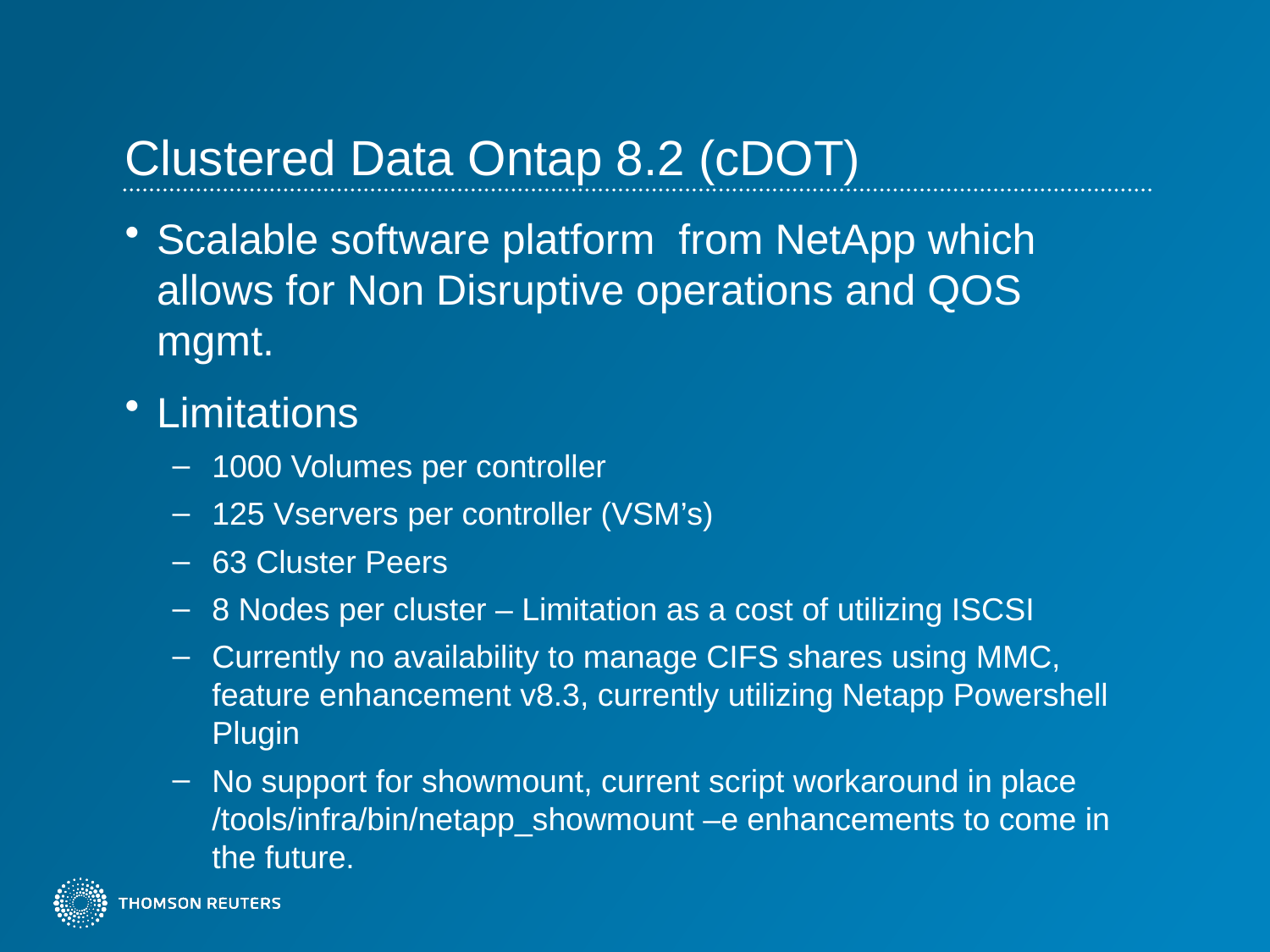

# Clustered Data Ontap 8.2 (cDOT)
Scalable software platform  from NetApp which allows for Non Disruptive operations and QOS mgmt.
Limitations
1000 Volumes per controller
125 Vservers per controller (VSM’s)
63 Cluster Peers
8 Nodes per cluster – Limitation as a cost of utilizing ISCSI
Currently no availability to manage CIFS shares using MMC, feature enhancement v8.3, currently utilizing Netapp Powershell Plugin
No support for showmount, current script workaround in place /tools/infra/bin/netapp_showmount –e enhancements to come in the future.